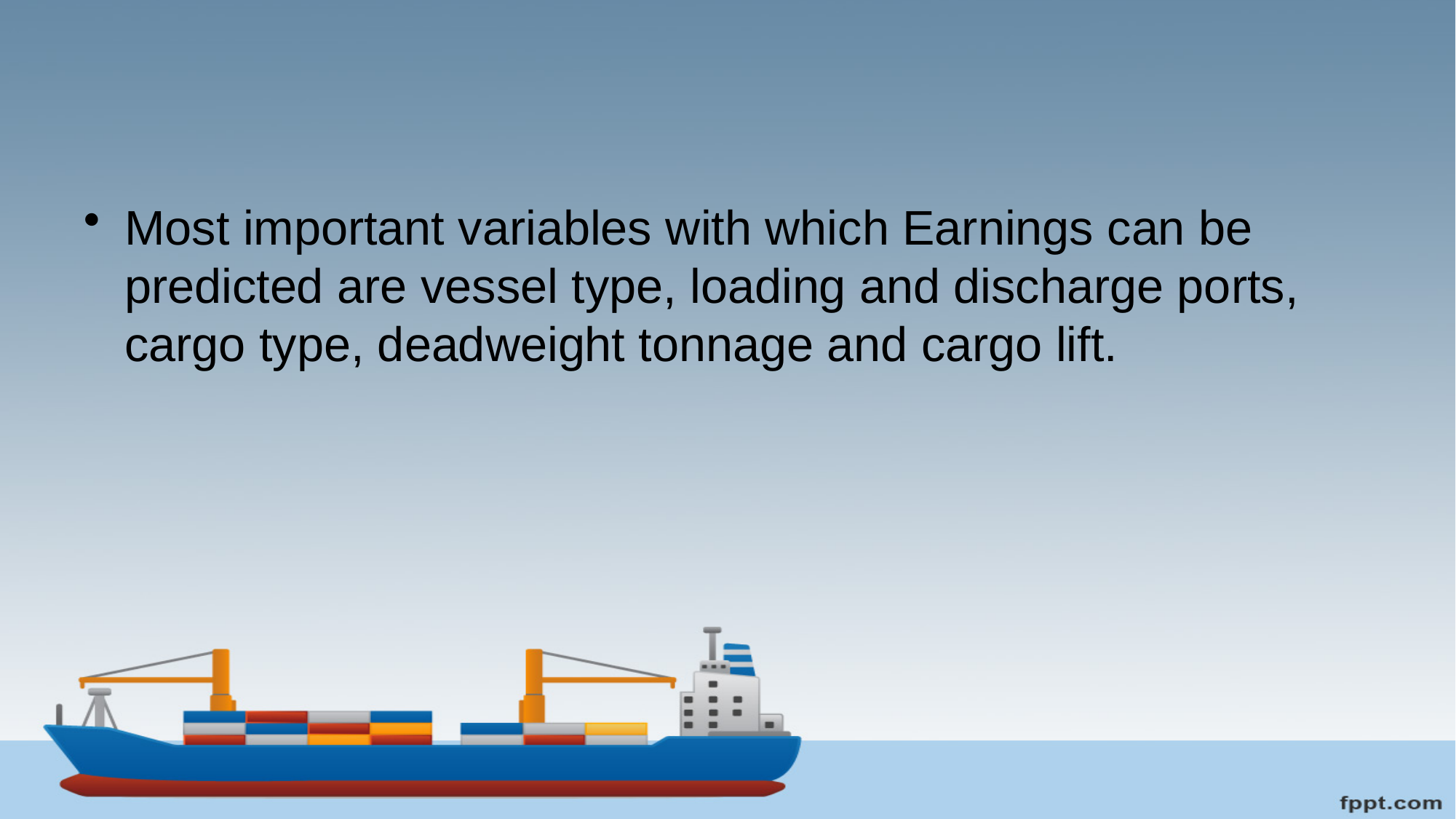

#
Most important variables with which Earnings can be predicted are vessel type, loading and discharge ports, cargo type, deadweight tonnage and cargo lift.